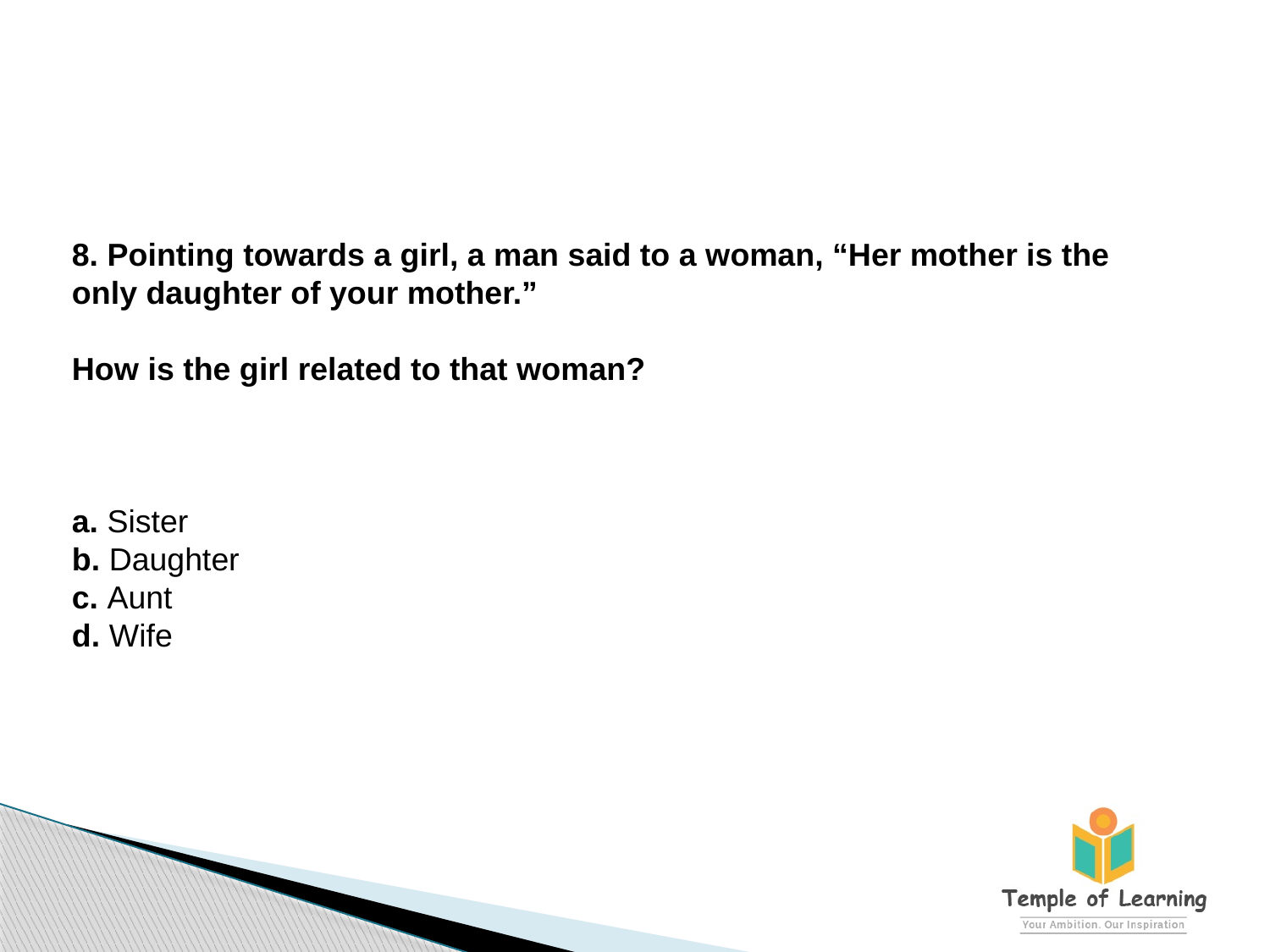

8. Pointing towards a girl, a man said to a woman, “Her mother is the only daughter of your mother.”
How is the girl related to that woman?
a. Sister
b. Daughter
c. Aunt
d. Wife